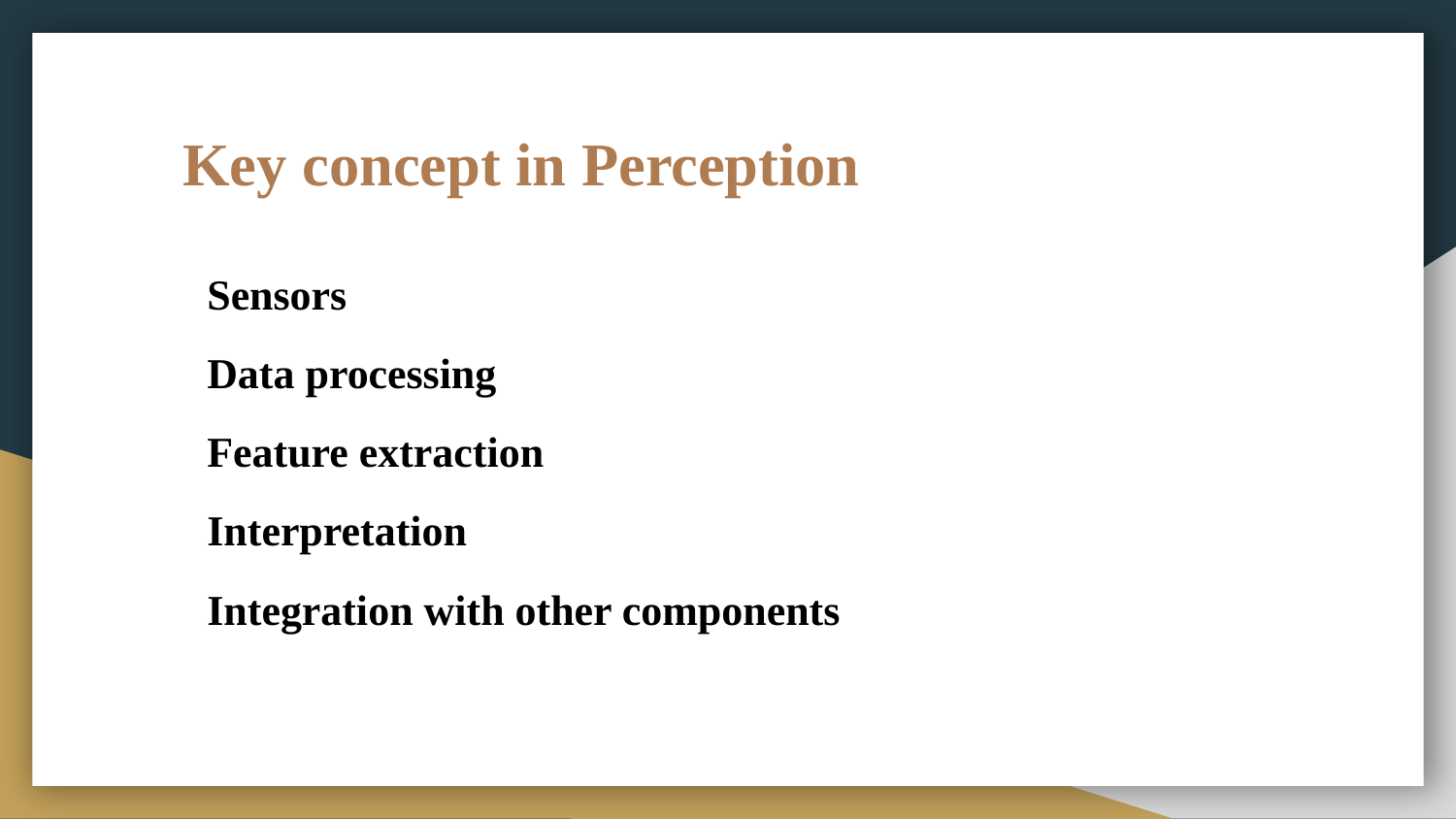

# Key concept in Perception
Sensors
Data processing
Feature extraction
Interpretation
Integration with other components